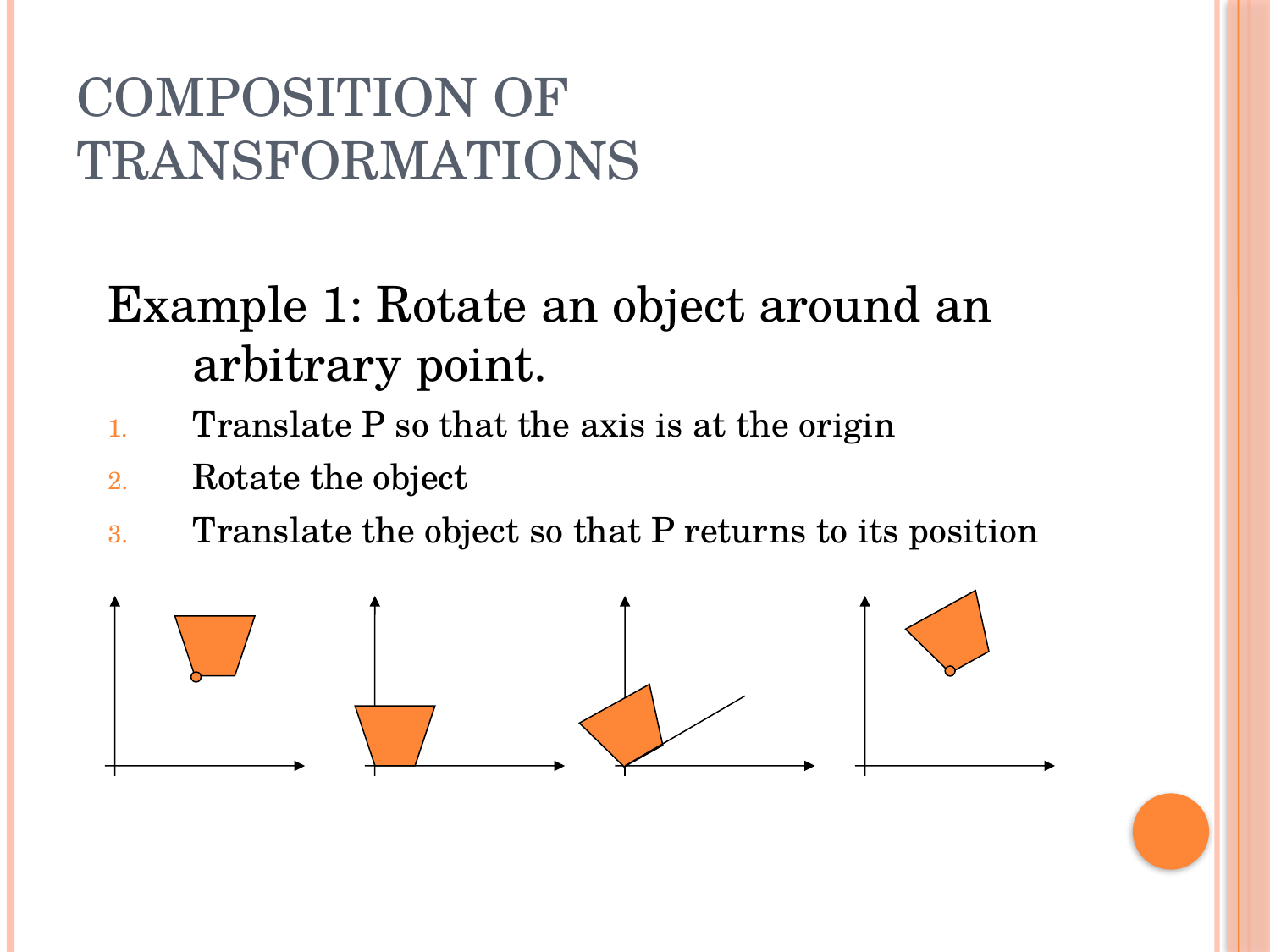

# Composition of transformations
Example 1: Rotate an object around an arbitrary point.
Translate P so that the axis is at the origin
Rotate the object
Translate the object so that P returns to its position